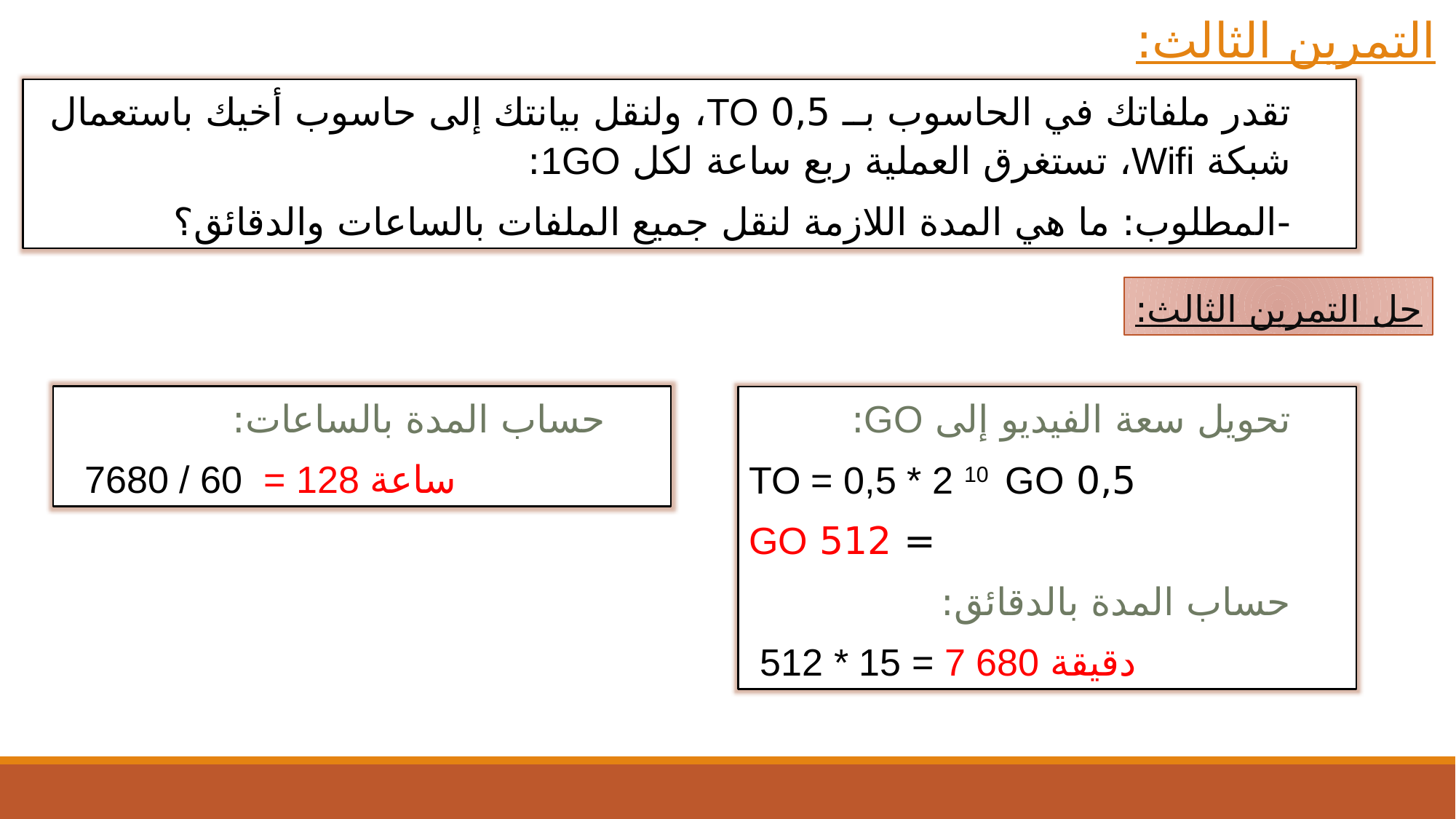

التمرين الثالث:
تقدر ملفاتك في الحاسوب بــ 0,5 TO، ولنقل بيانتك إلى حاسوب أخيك باستعمال شبكة Wifi، تستغرق العملية ربع ساعة لكل 1GO:
-	المطلوب: ما هي المدة اللازمة لنقل جميع الملفات بالساعات والدقائق؟
حل التمرين الثالث:
حساب المدة بالساعات:
7680 / 60  = 128 ساعة
تحويل سعة الفيديو إلى GO:
0,5 TO = 0,5 * 2 10  GO
              = 512 GO
حساب المدة بالدقائق:
512 * 15 = 7 680 دقيقة